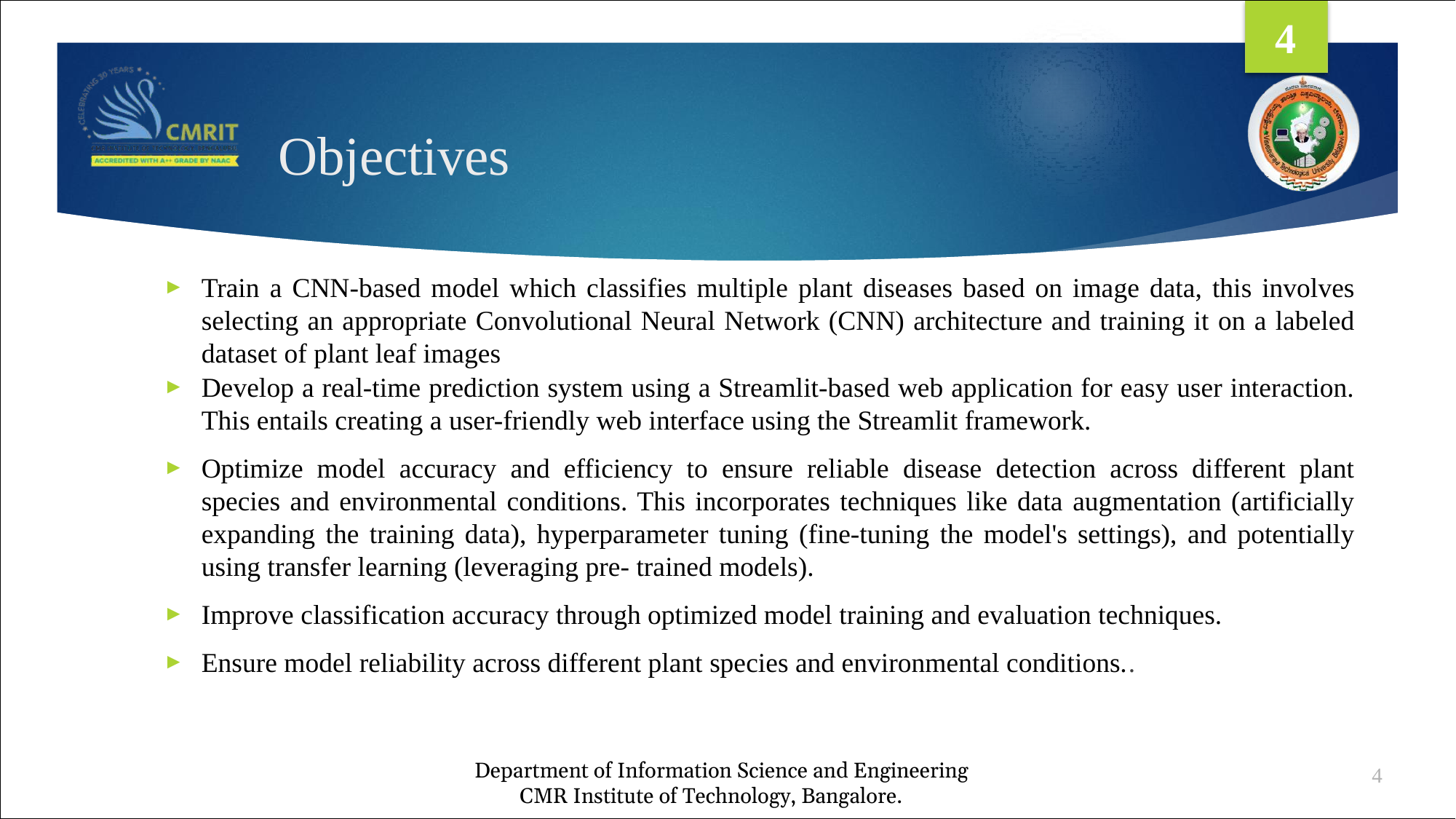

4
# Objectives
Train a CNN-based model which classifies multiple plant diseases based on image data, this involves selecting an appropriate Convolutional Neural Network (CNN) architecture and training it on a labeled dataset of plant leaf images
Develop a real-time prediction system using a Streamlit-based web application for easy user interaction. This entails creating a user-friendly web interface using the Streamlit framework.
Optimize model accuracy and efficiency to ensure reliable disease detection across different plant species and environmental conditions. This incorporates techniques like data augmentation (artificially expanding the training data), hyperparameter tuning (fine-tuning the model's settings), and potentially using transfer learning (leveraging pre- trained models).
Improve classification accuracy through optimized model training and evaluation techniques.
Ensure model reliability across different plant species and environmental conditions..
Department of Information Science and Engineering CMR Institute of Technology, Bangalore.
4